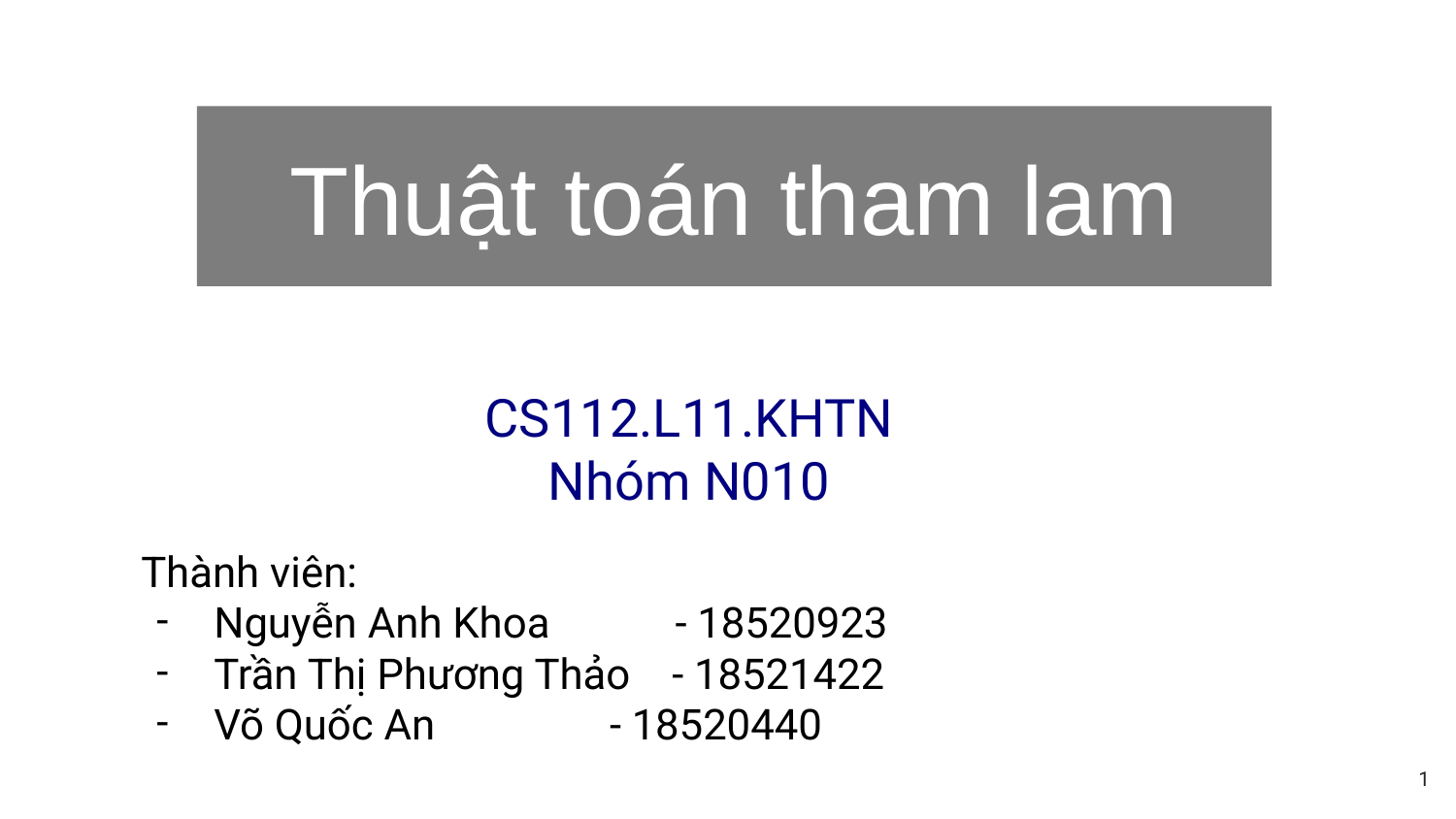

# Thuật toán tham lam
CS112.L11.KHTN
Nhóm N010

Thành viên:
Nguyễn Anh Khoa            - 18520923
Trần Thị Phương Thảo    - 18521422
Võ Quốc An 	          - 18520440
1